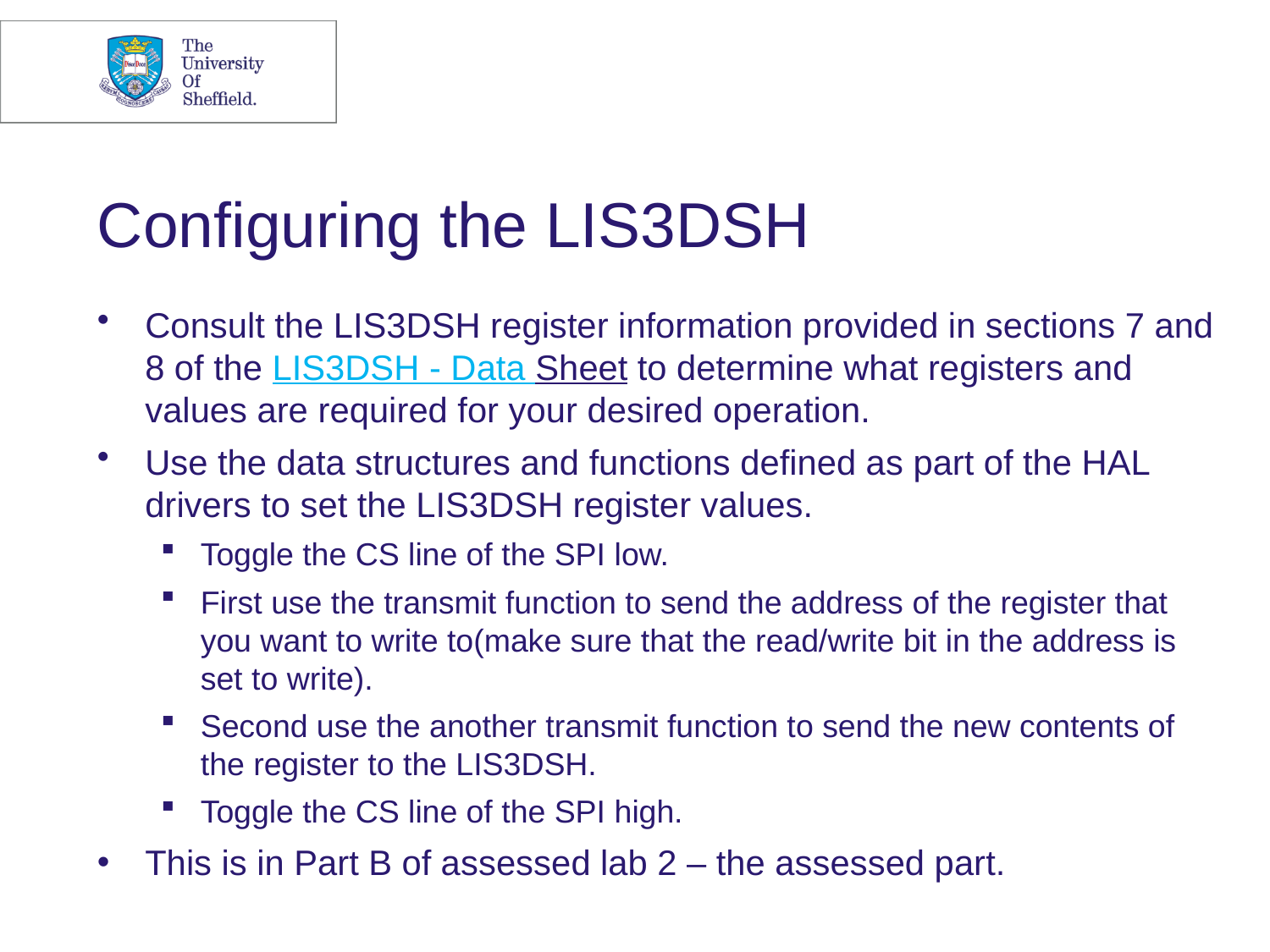

# Configuring the LIS3DSH
Consult the LIS3DSH register information provided in sections 7 and 8 of the LIS3DSH - Data Sheet to determine what registers and values are required for your desired operation.
Use the data structures and functions defined as part of the HAL drivers to set the LIS3DSH register values.
Toggle the CS line of the SPI low.
First use the transmit function to send the address of the register that you want to write to(make sure that the read/write bit in the address is set to write).
Second use the another transmit function to send the new contents of the register to the LIS3DSH.
Toggle the CS line of the SPI high.
This is in Part B of assessed lab 2 – the assessed part.